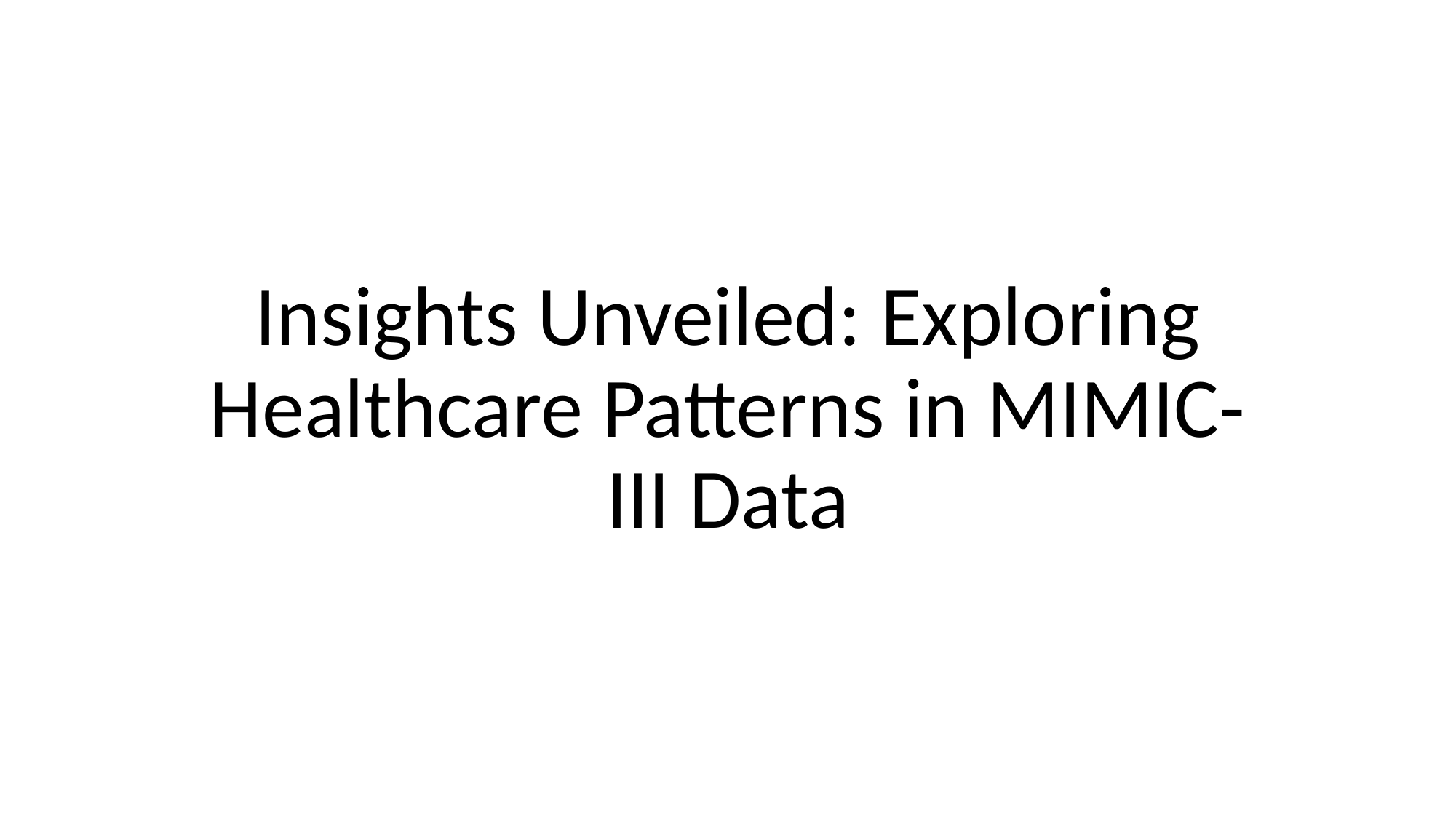

# Insights Unveiled: Exploring Healthcare Patterns in MIMIC-III Data